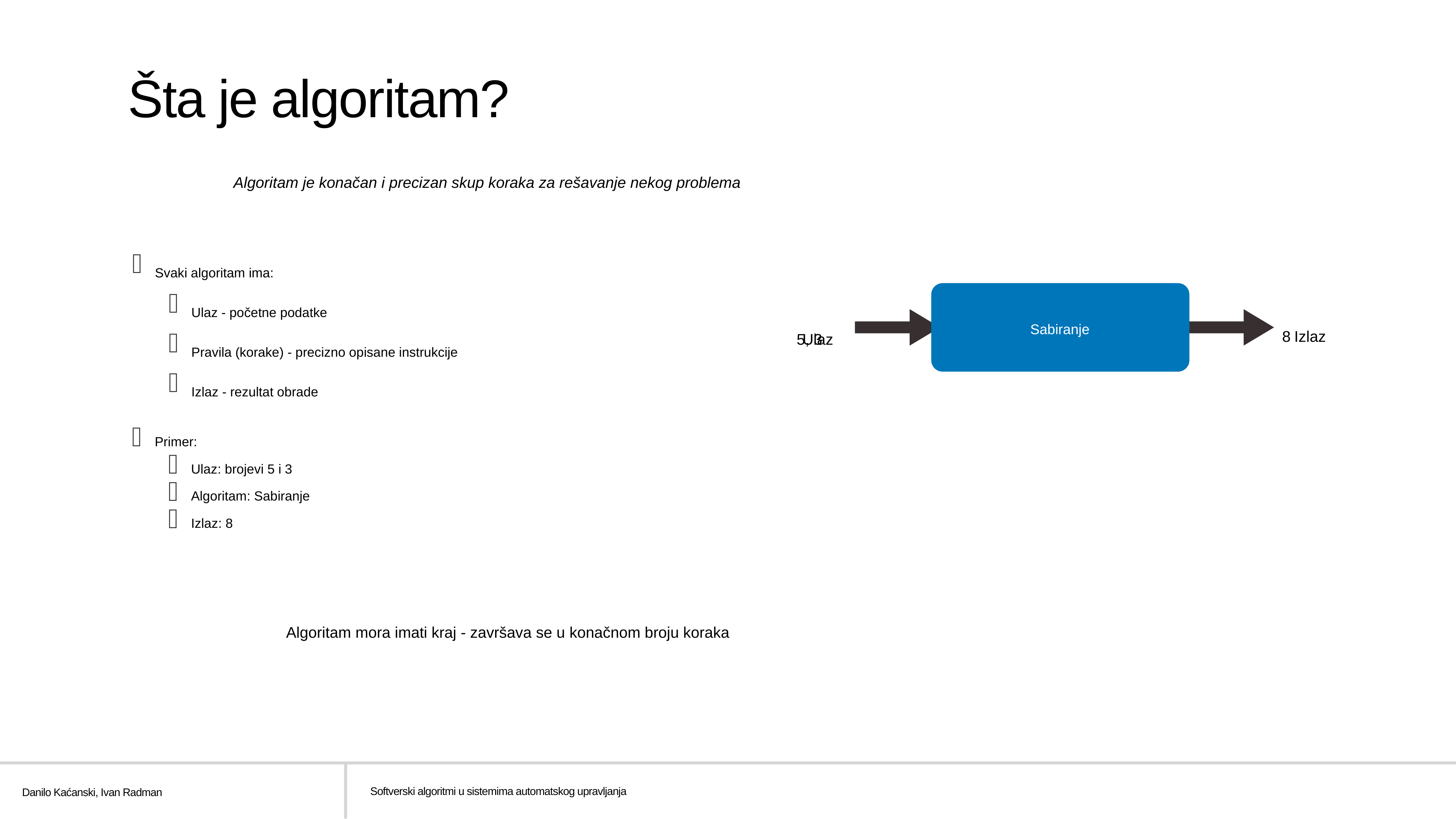

# Šta je algoritam?
Algoritam je konačan i precizan skup koraka za rešavanje nekog problema
Svaki algoritam ima:
Ulaz - početne podatke
Pravila (korake) - precizno opisane instrukcije
Izlaz - rezultat obrade
Sabiranje
Algoritam
8
Izlaz
5, 3
Ulaz

Primer:
Ulaz: brojevi 5 i 3
Algoritam: Sabiranje
Izlaz: 8
Algoritam mora imati kraj - završava se u konačnom broju koraka